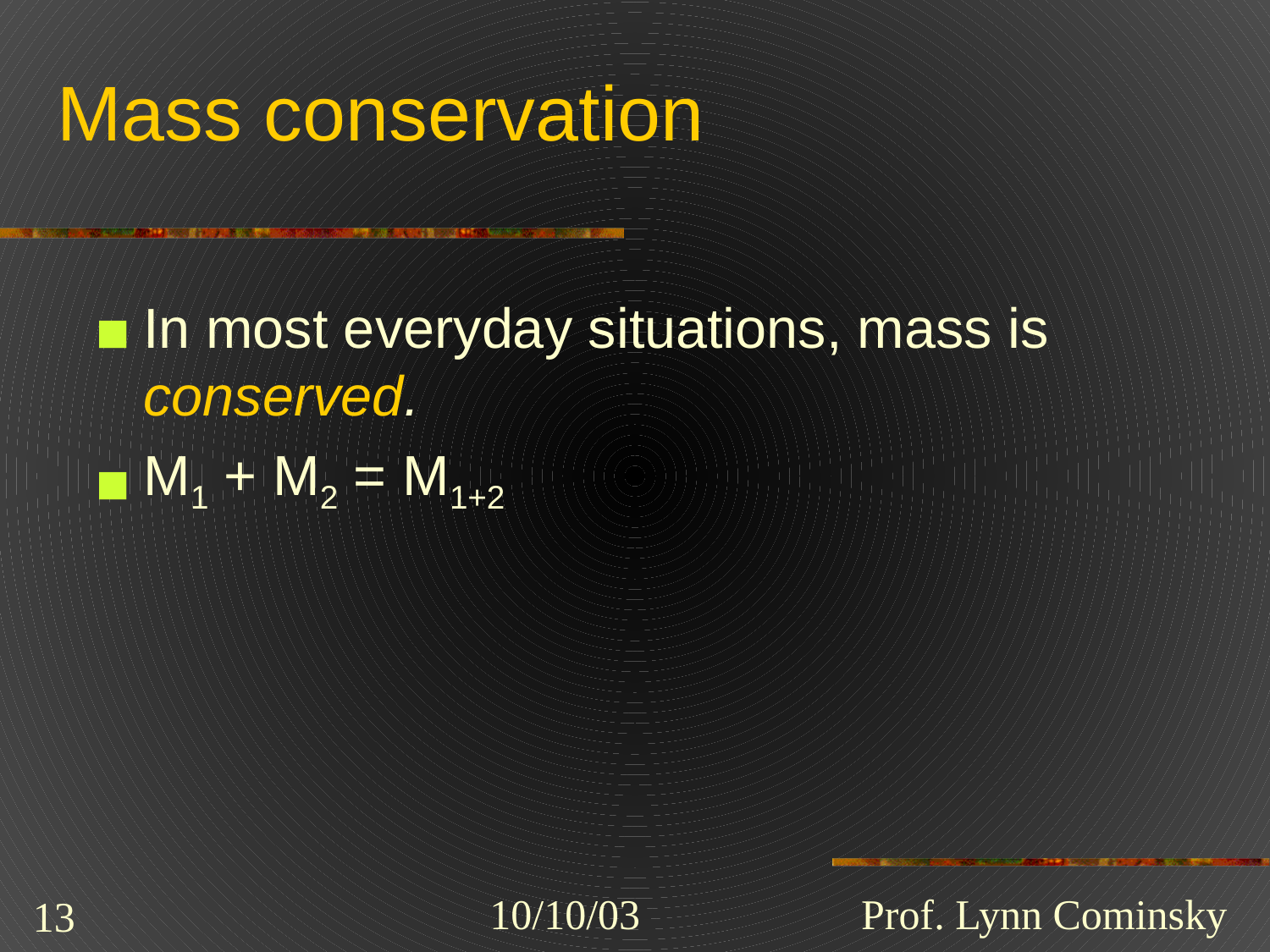

# Mass conservation
In most everyday situations, mass is conserved.
M1 + M2 = M1+2
10/10/03
Prof. Lynn Cominsky
13